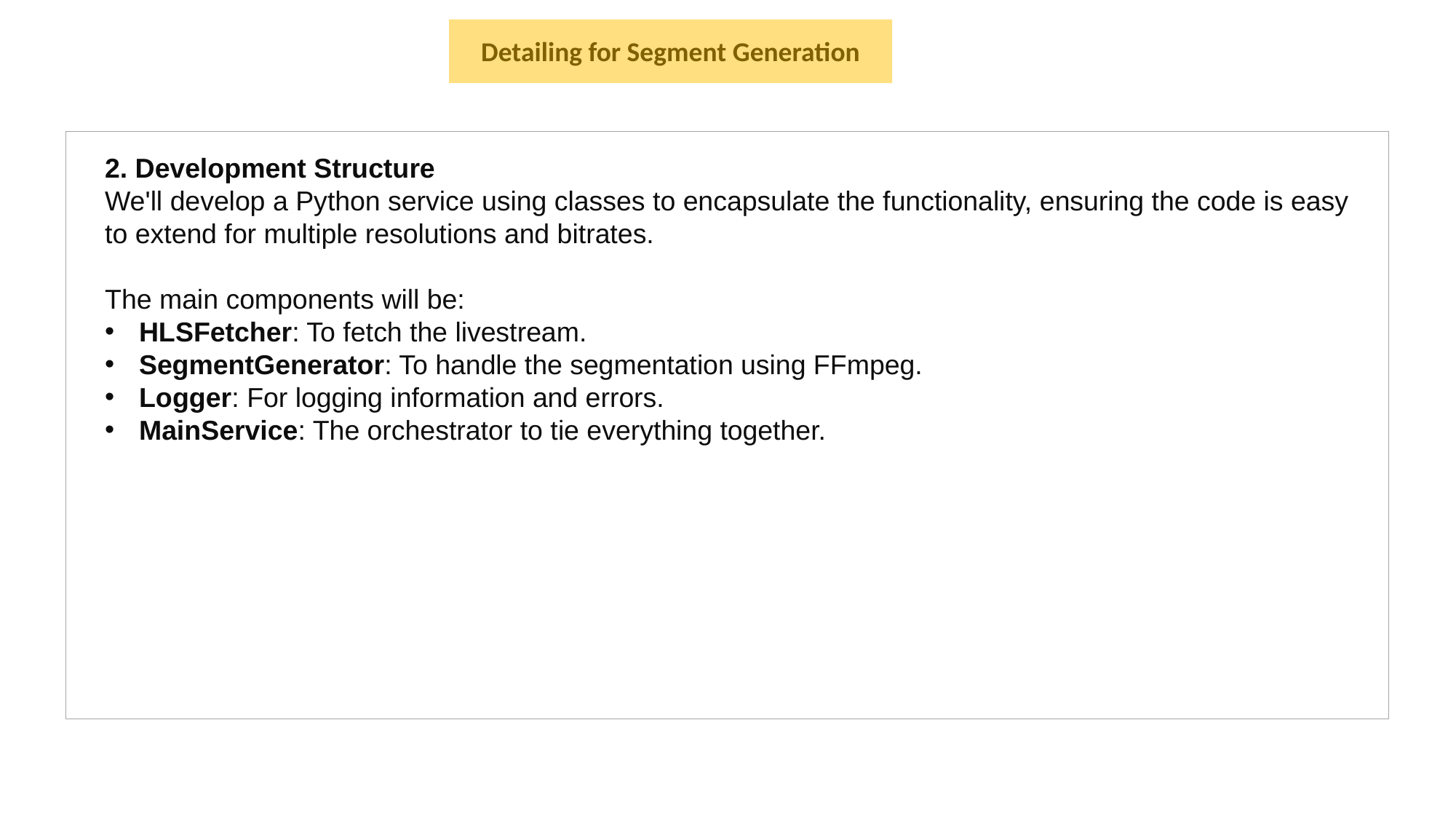

Detailing for Segment Generation

2. Development Structure
We'll develop a Python service using classes to encapsulate the functionality, ensuring the code is easy to extend for multiple resolutions and bitrates.

The main components will be:
HLSFetcher: To fetch the livestream.
SegmentGenerator: To handle the segmentation using FFmpeg.
Logger: For logging information and errors.
MainService: The orchestrator to tie everything together.